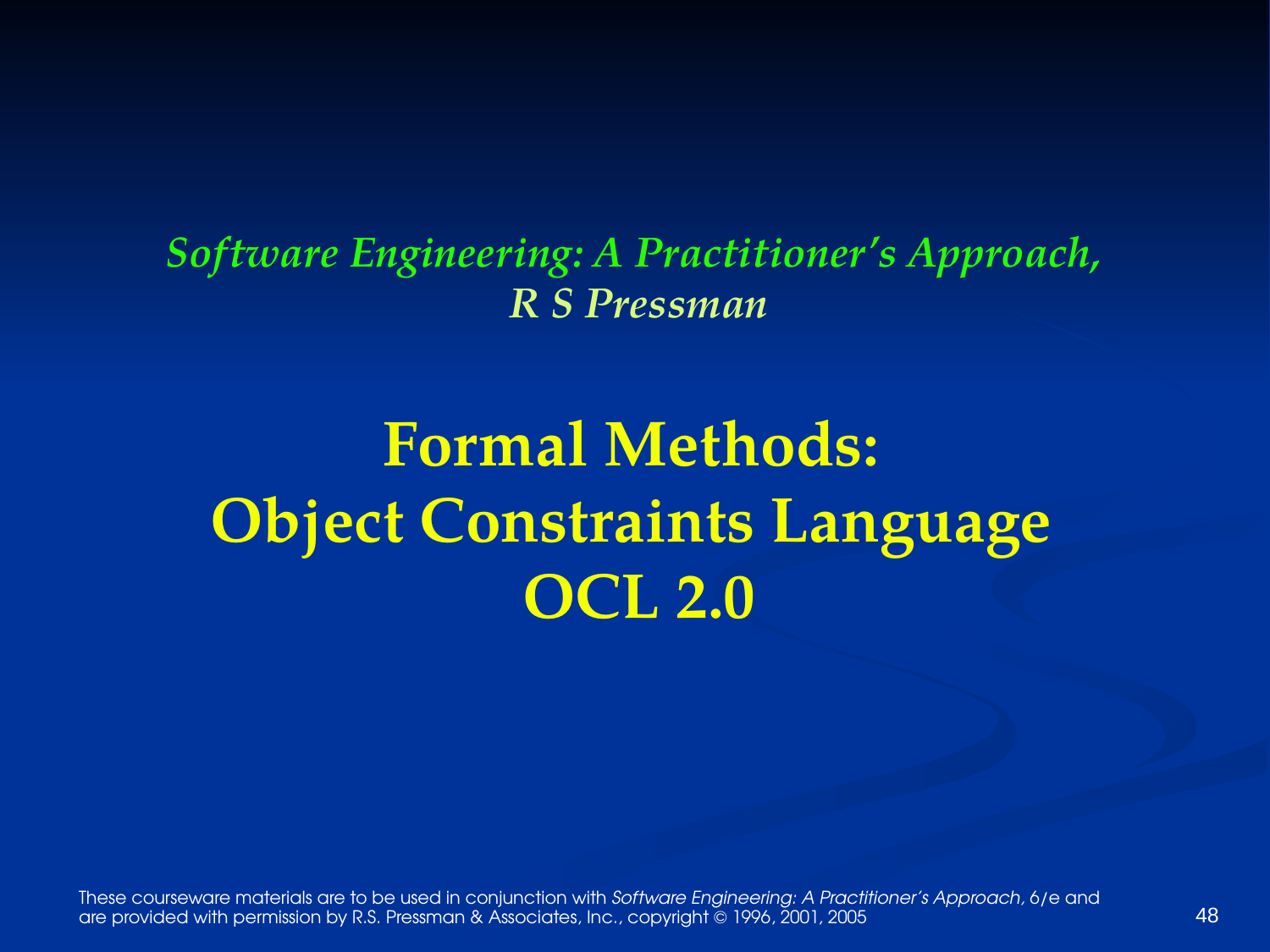

# Software Engineering: A Practitioner’s Approach, R S Pressman Formal Methods: Object Constraints Language OCL 2.0
These courseware materials are to be used in conjunction with Software Engineering: A Practitioner’s Approach, 6/e and are provided with permission by R.S. Pressman & Associates, Inc., copyright © 1996, 2001, 2005
48